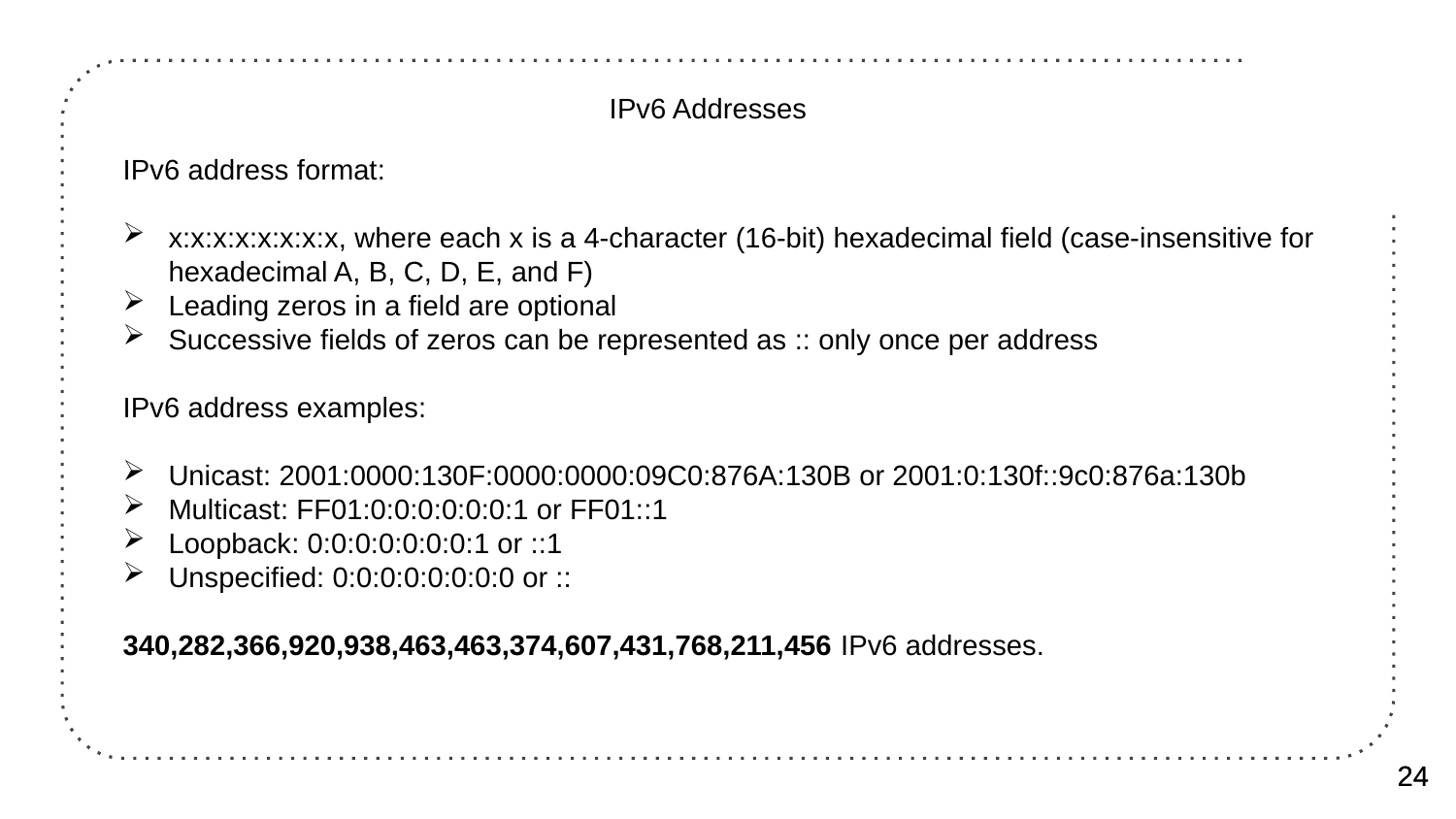

IPv6 Addresses
IPv6 address format:

x:x:x:x:x:x:x:x, where each x is a 4-character (16-bit) hexadecimal field (case-insensitive for hexadecimal A, B, C, D, E, and F)
Leading zeros in a field are optional
Successive fields of zeros can be represented as :: only once per address

IPv6 address examples:

Unicast: 2001:0000:130F:0000:0000:09C0:876A:130B or 2001:0:130f::9c0:876a:130b
Multicast: FF01:0:0:0:0:0:0:1 or FF01::1
Loopback: 0:0:0:0:0:0:0:1 or ::1
Unspecified: 0:0:0:0:0:0:0:0 or ::

340,282,366,920,938,463,463,374,607,431,768,211,456 IPv6 addresses.
24
24